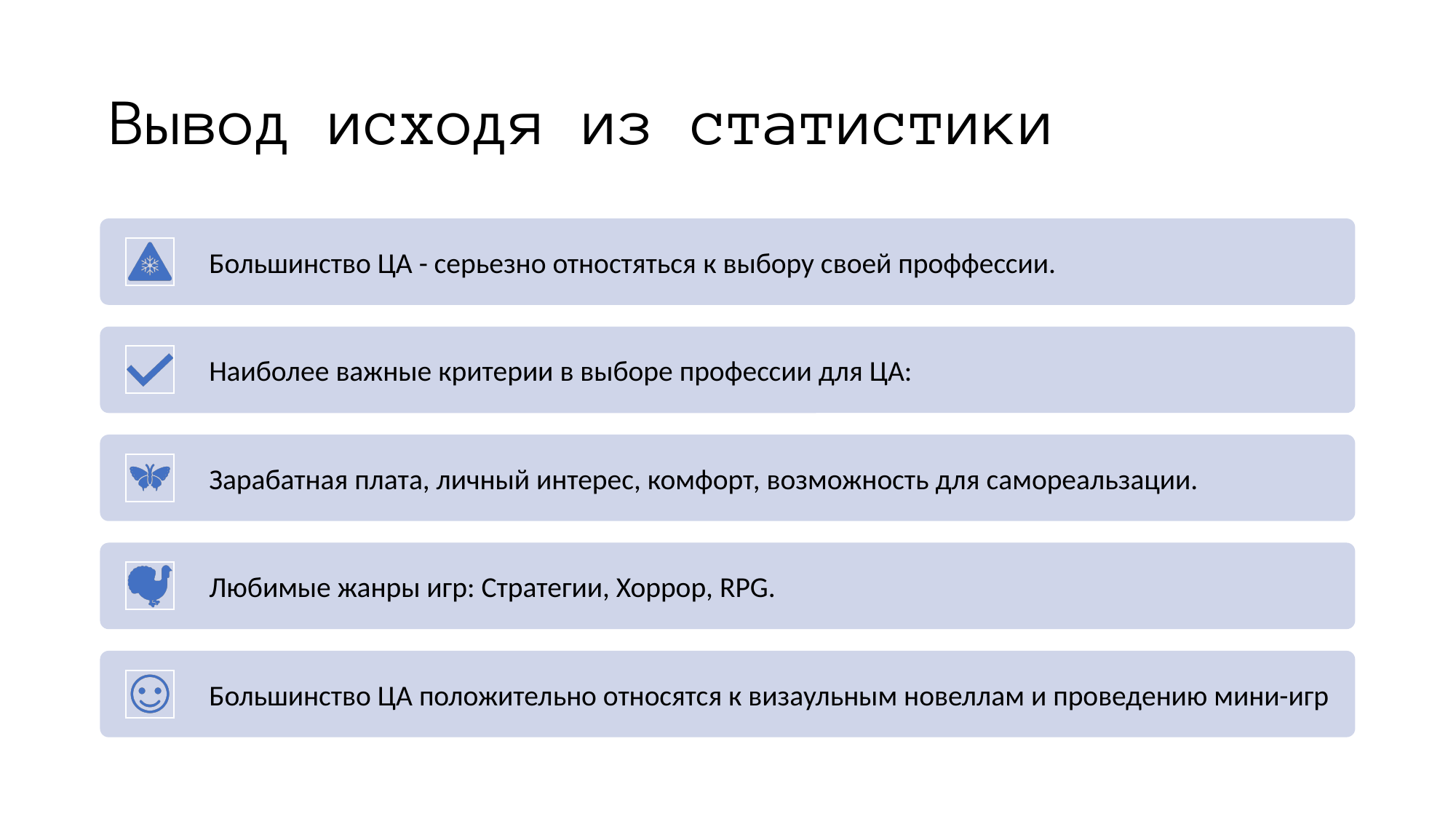

# Вывод исходя из статистики
Большинство ЦА - серьезно отностяться к выбору своей проффессии.
Наиболее важные критерии в выборе профессии для ЦА:
Зарабатная плата, личный интерес, комфорт, возможность для самореальзации.
Любимые жанры игр: Стратегии, Хоррор, RPG.
Большинство ЦА положительно относятся к визаульным новеллам и проведению мини-игр